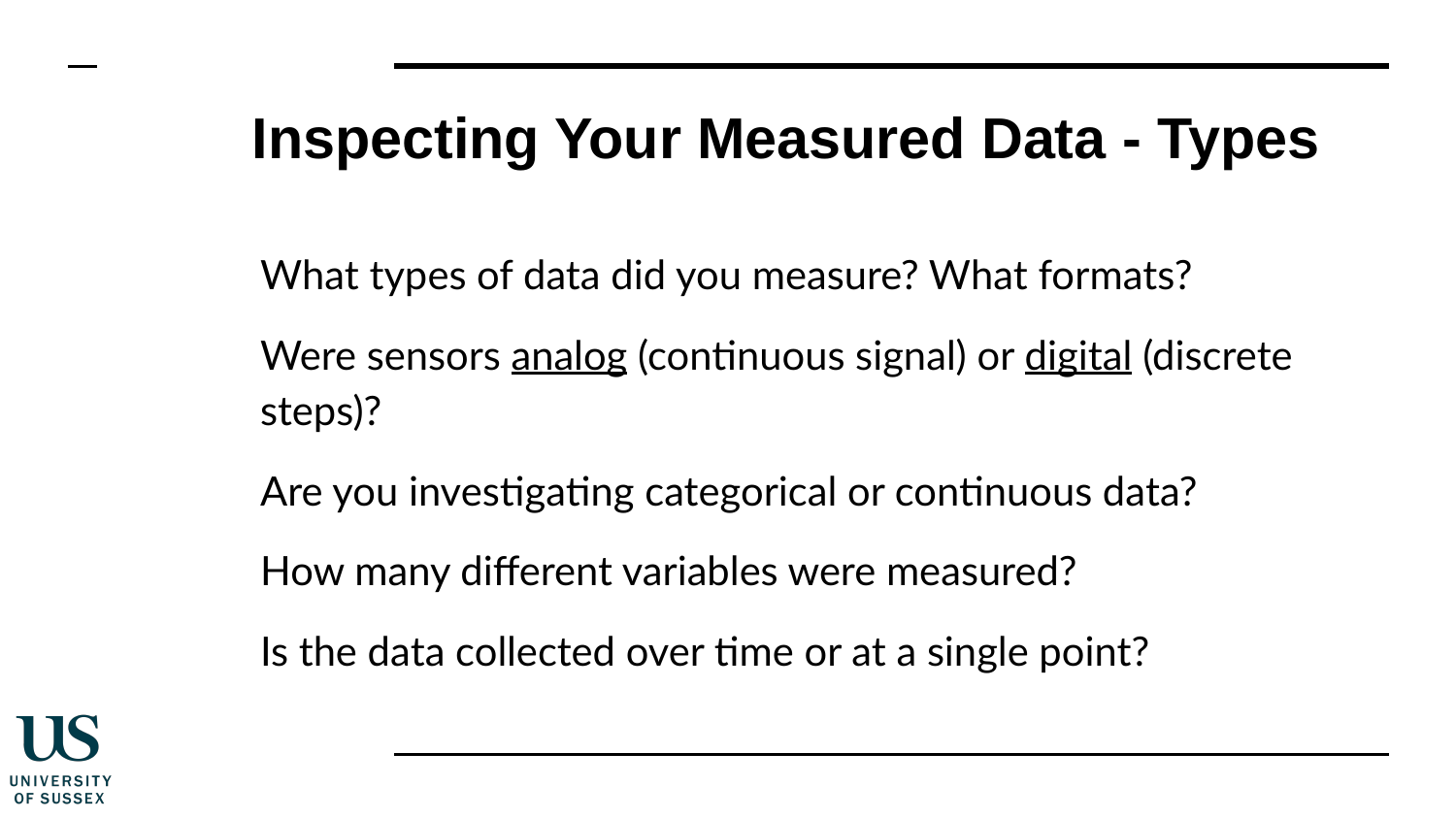

# Inspecting Your Measured Data - Types
What types of data did you measure? What formats?
Were sensors analog (continuous signal) or digital (discrete steps)?
Are you investigating categorical or continuous data?
How many different variables were measured?
Is the data collected over time or at a single point?